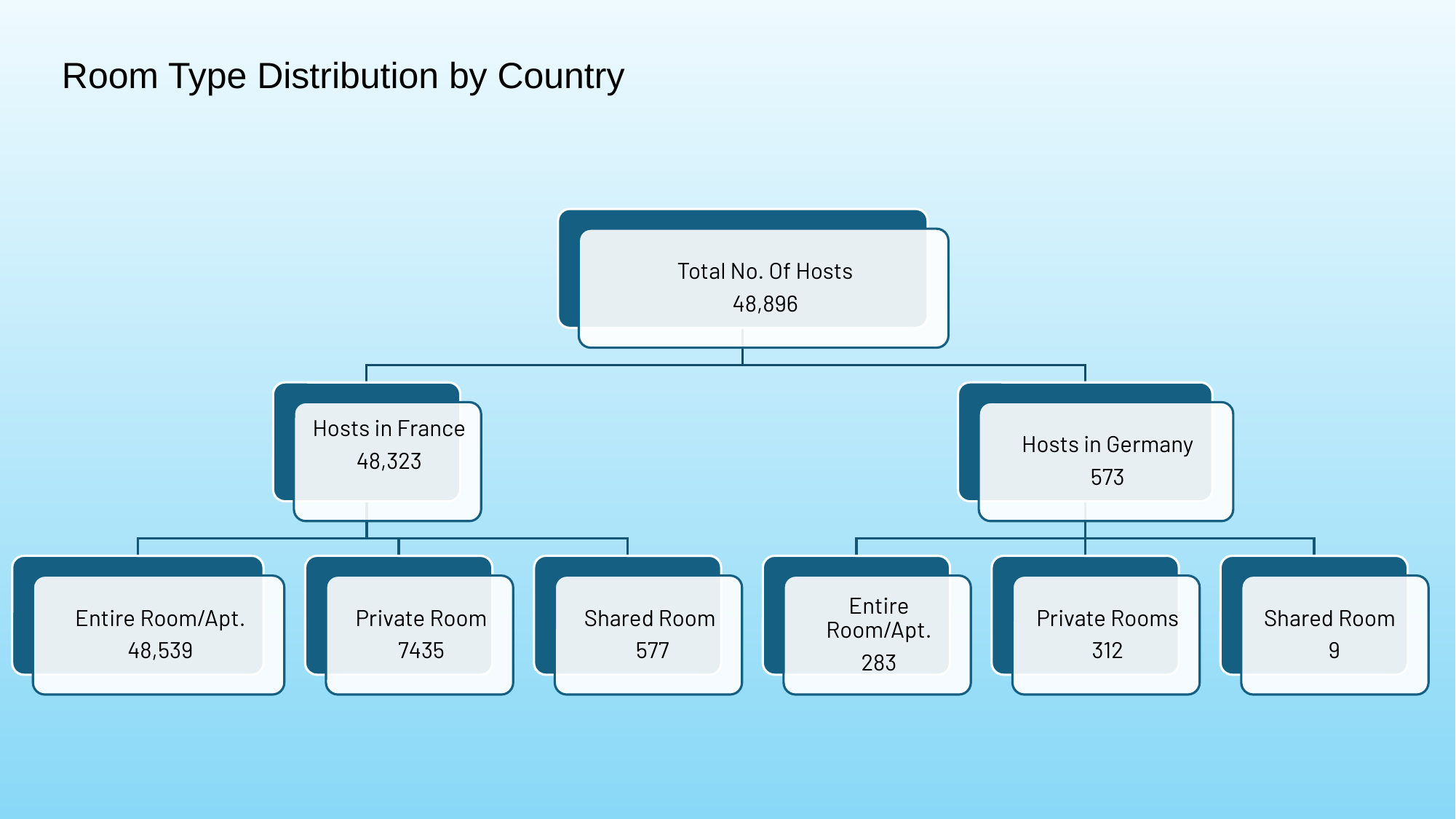

# Room Type Distribution by Country
Total No. Of Hosts
48,896
Hosts in France
48,323

Entire Room/Apt.
48,539
Private Room
7435
Shared Room
 577
Hosts in Germany
573
Entire Room/Apt.
283
Private Rooms
312
Shared Room
9